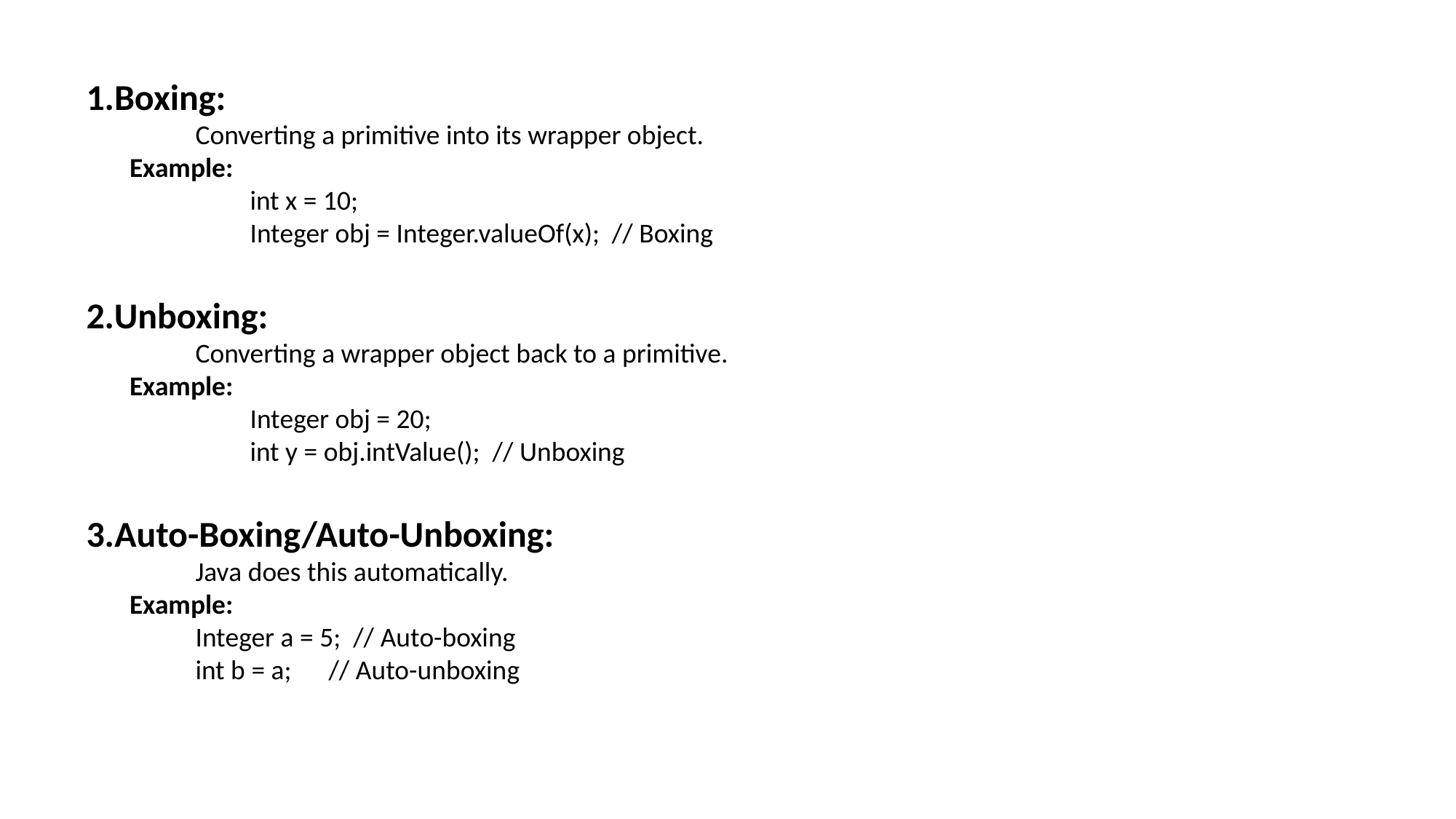

1.Boxing:
	Converting a primitive into its wrapper object.
       Example:
	int x = 10;
	Integer obj = Integer.valueOf(x);  // Boxing

2.Unboxing:
	Converting a wrapper object back to a primitive.
       Example:
	Integer obj = 20;
	int y = obj.intValue();  // Unboxing

3.Auto-Boxing/Auto-Unboxing:
	Java does this automatically.
       Example:
	Integer a = 5;  // Auto-boxing
	int b = a;      // Auto-unboxing